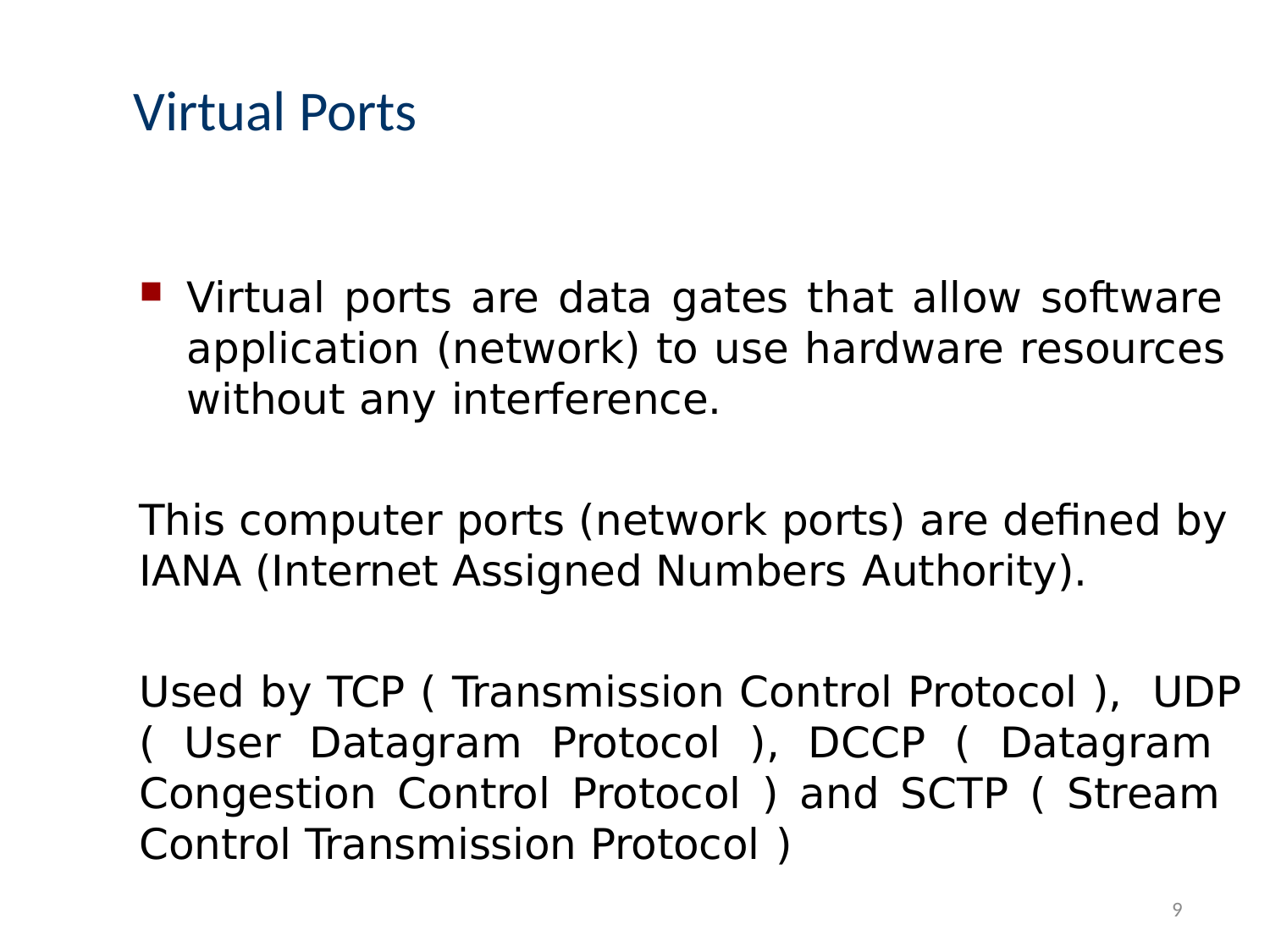

# Virtual Ports
Virtual ports are data gates that allow software  application (network) to use hardware resources  without any interference.

This computer ports (network ports) are defined by  IANA (Internet Assigned Numbers Authority).

Used by TCP ( Transmission Control Protocol ),  UDP ( User Datagram Protocol ), DCCP ( Datagram  Congestion Control Protocol ) and SCTP ( Stream  Control Transmission Protocol )
9